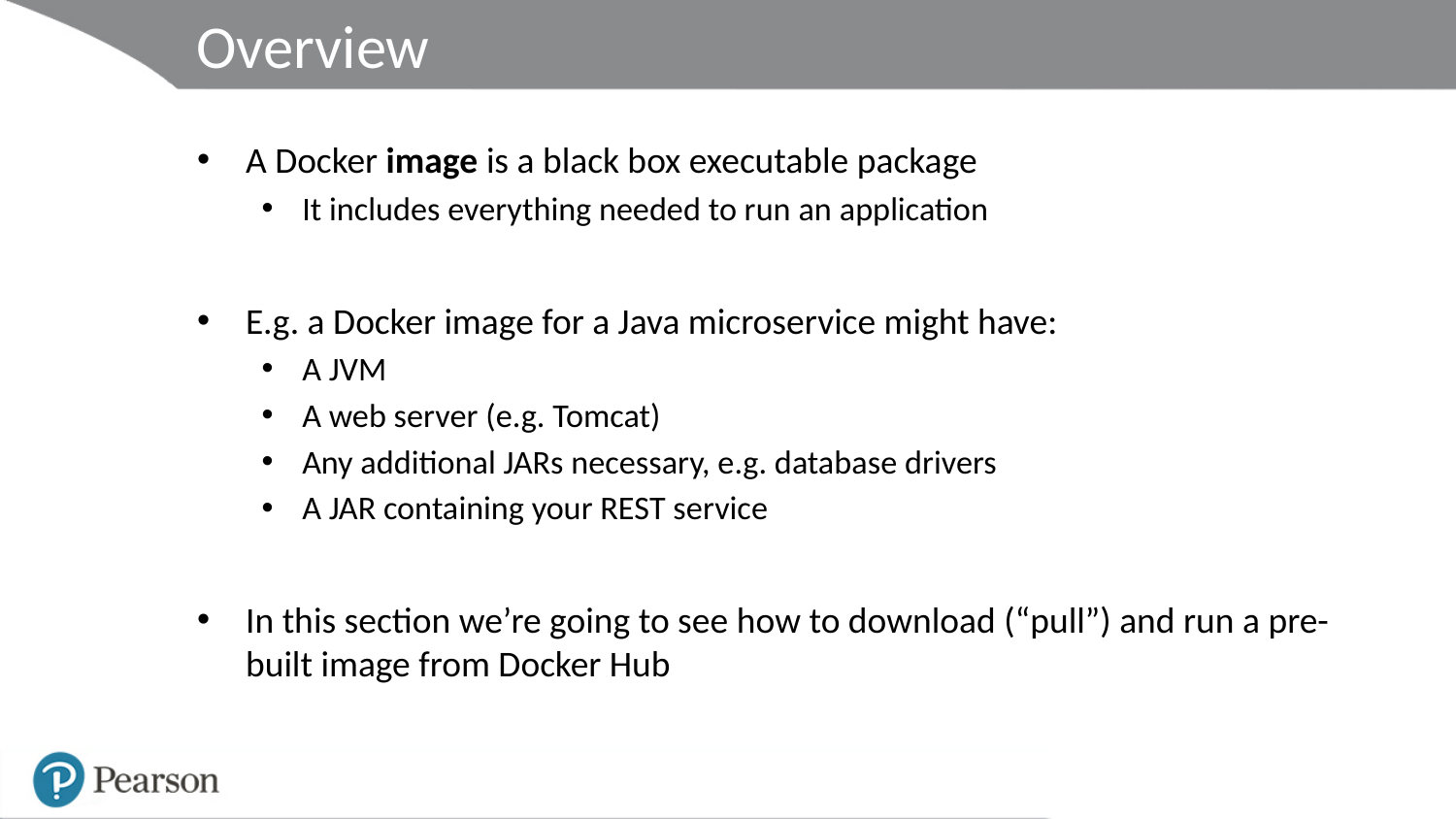

# Overview
A Docker image is a black box executable package
It includes everything needed to run an application

E.g. a Docker image for a Java microservice might have:
A JVM
A web server (e.g. Tomcat)
Any additional JARs necessary, e.g. database drivers
A JAR containing your REST service

In this section we’re going to see how to download (“pull”) and run a pre-built image from Docker Hub